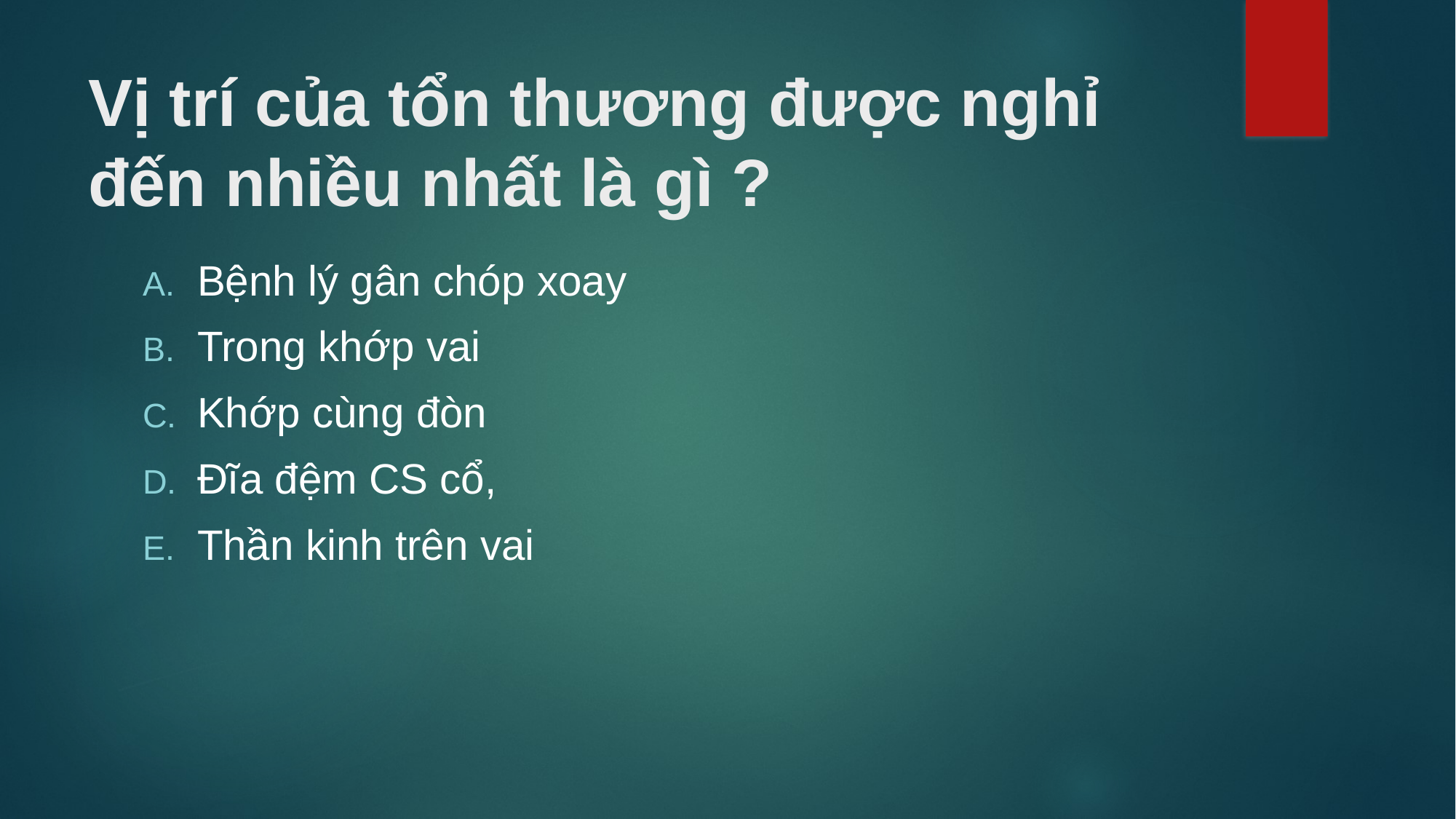

# Vị trí của tổn thương được nghỉ đến nhiều nhất là gì ?
Bệnh lý gân chóp xoay
Trong khớp vai
Khớp cùng đòn
Đĩa đệm CS cổ,
Thần kinh trên vai